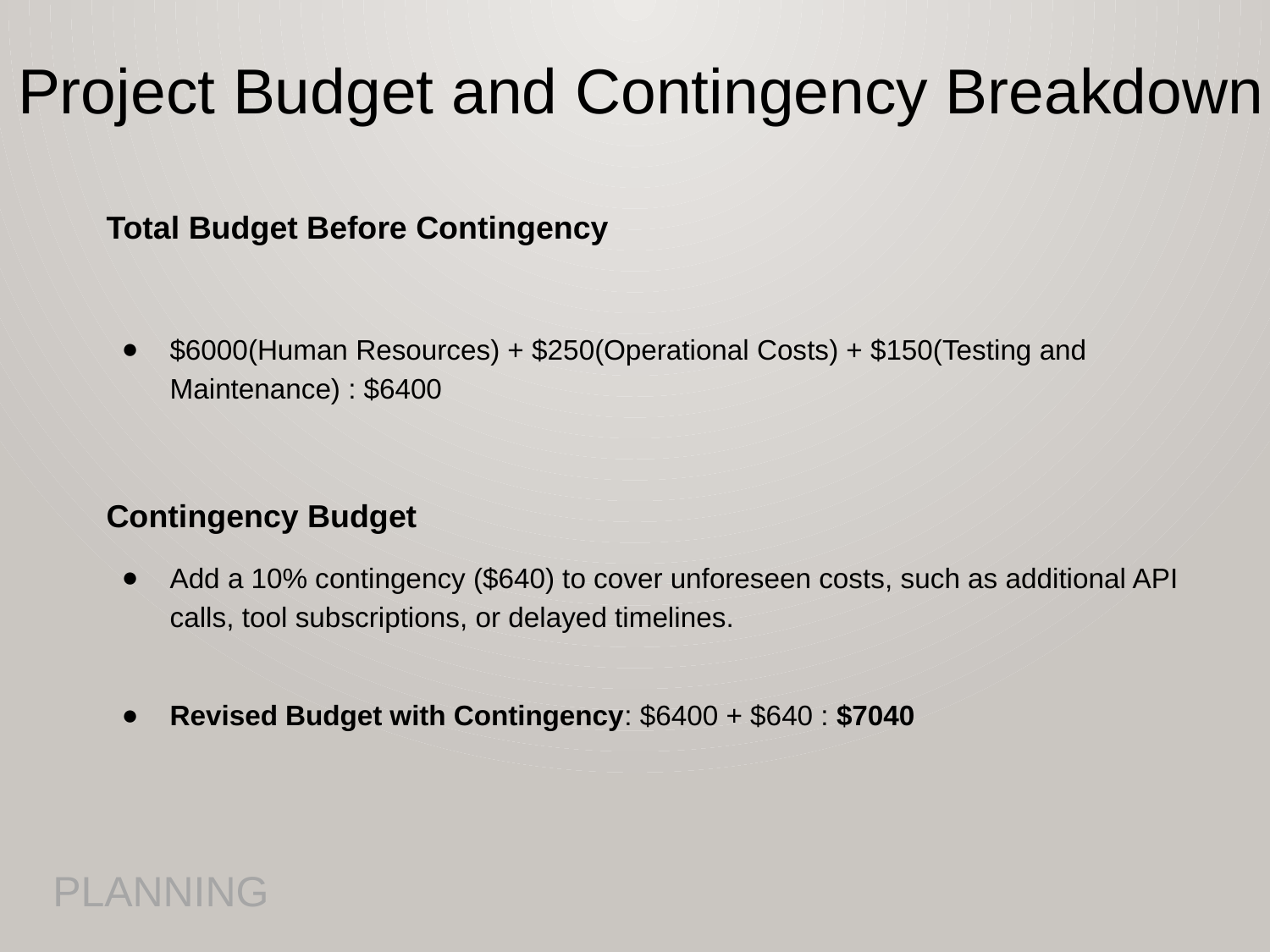

Project Budget and Contingency Breakdown
Total Budget Before Contingency

$6000(Human Resources) + $250(Operational Costs) + $150(Testing and Maintenance) : $6400

Contingency Budget
Add a 10% contingency ($640) to cover unforeseen costs, such as additional API calls, tool subscriptions, or delayed timelines.

Revised Budget with Contingency: $6400 + $640 : $7040
PLANNING